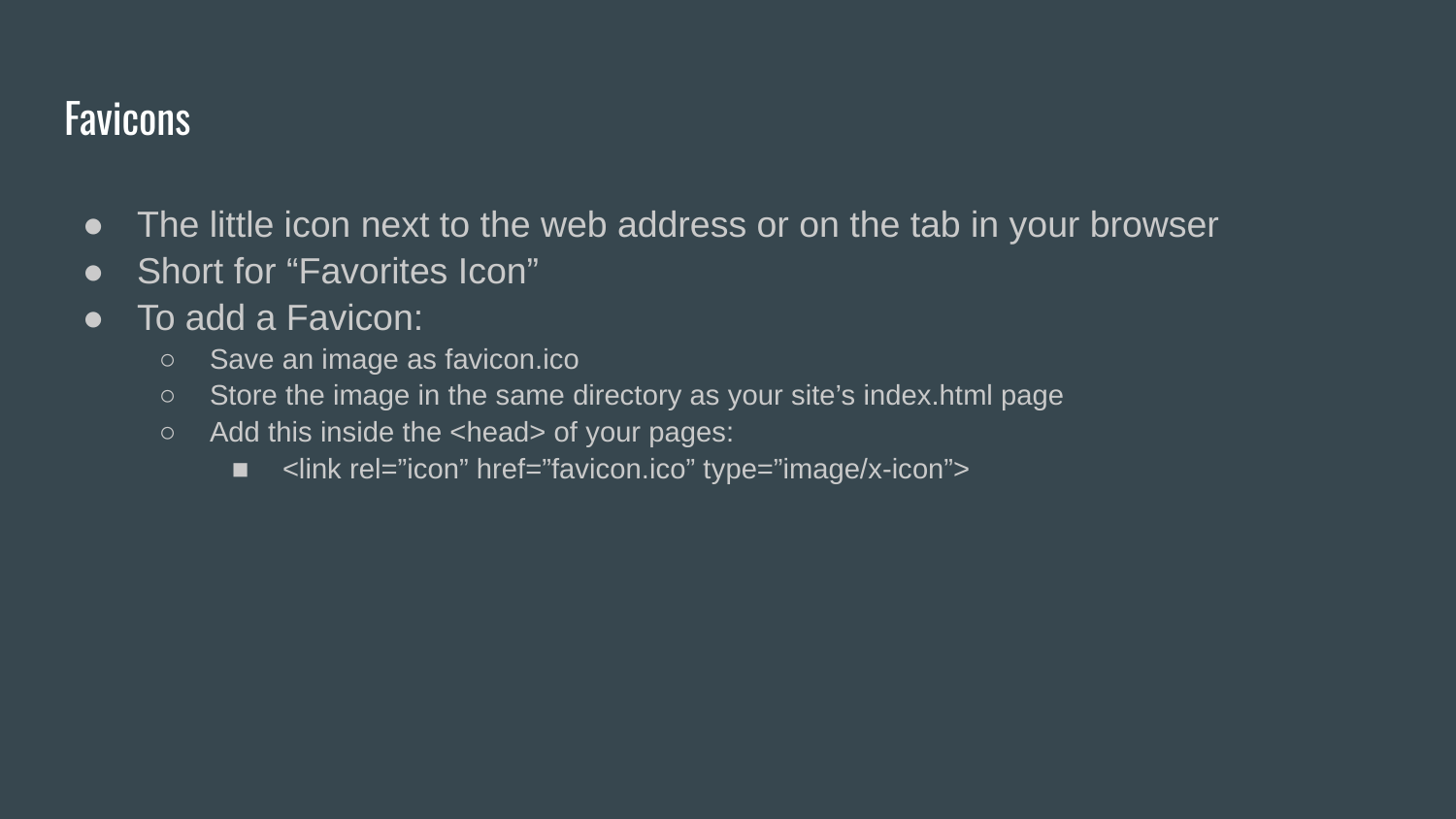

# Favicons
The little icon next to the web address or on the tab in your browser
Short for “Favorites Icon”
To add a Favicon:
Save an image as favicon.ico
Store the image in the same directory as your site’s index.html page
Add this inside the <head> of your pages:
<link rel=”icon” href=”favicon.ico” type=”image/x-icon”>